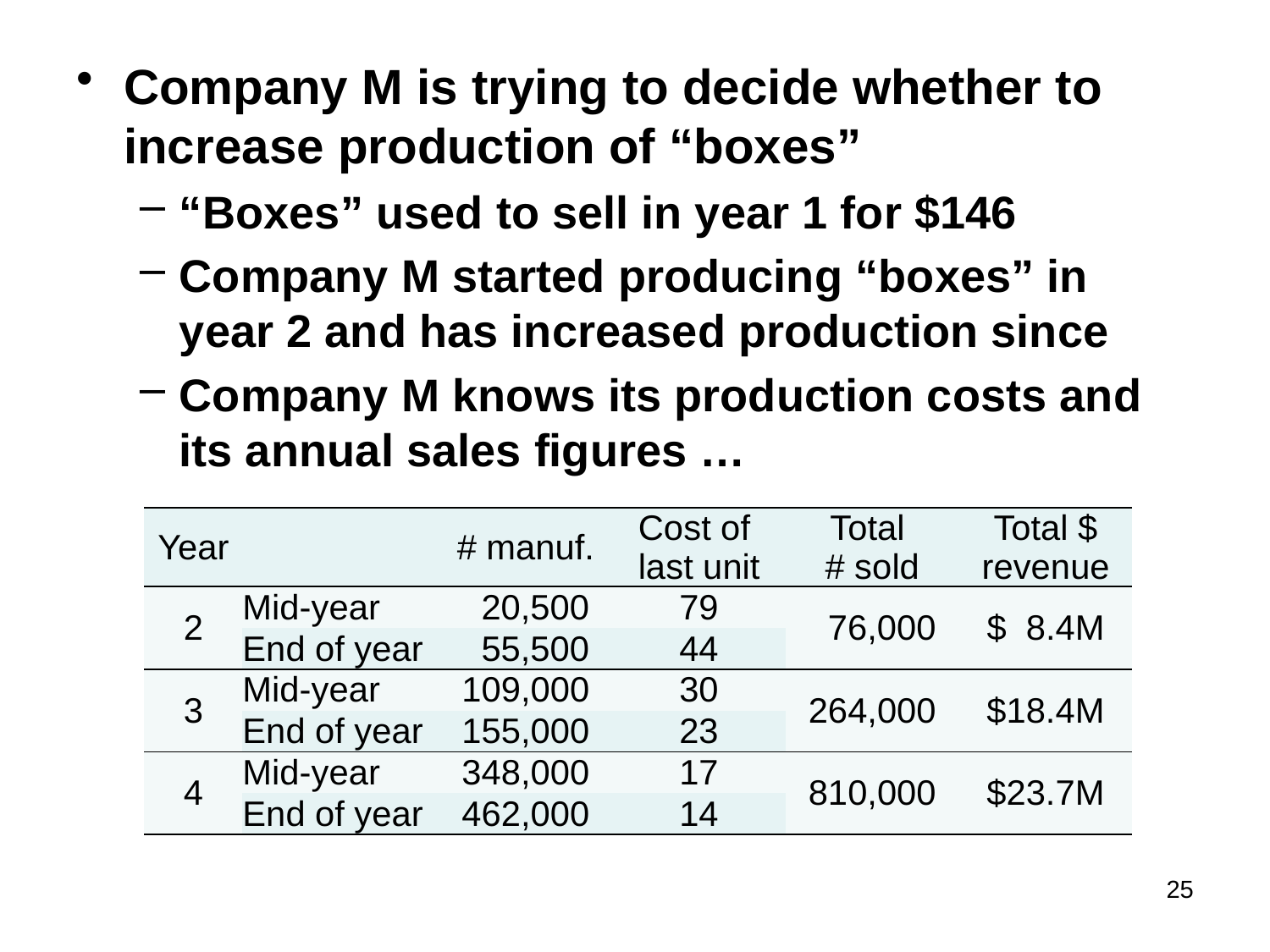

Company M is trying to decide whether to increase production of “boxes”
“Boxes” used to sell in year 1 for $146
Company M started producing “boxes” in year 2 and has increased production since
Company M knows its production costs and its annual sales figures …

| Year |  | # manuf. | Cost of last unit | Total # sold | Total $ revenue |
| --- | --- | --- | --- | --- | --- |
| 2 | Mid-year | 20,500 | 79 | 76,000 | $ 8.4M |
|  | End of year | 55,500 | 44 |  |  |
| 3 | Mid-year | 109,000 | 30 | 264,000 | $18.4M |
|  | End of year | 155,000 | 23 |  |  |
| 4 | Mid-year | 348,000 | 17 | 810,000 | $23.7M |
|  | End of year | 462,000 | 14 |  |  |
25
#